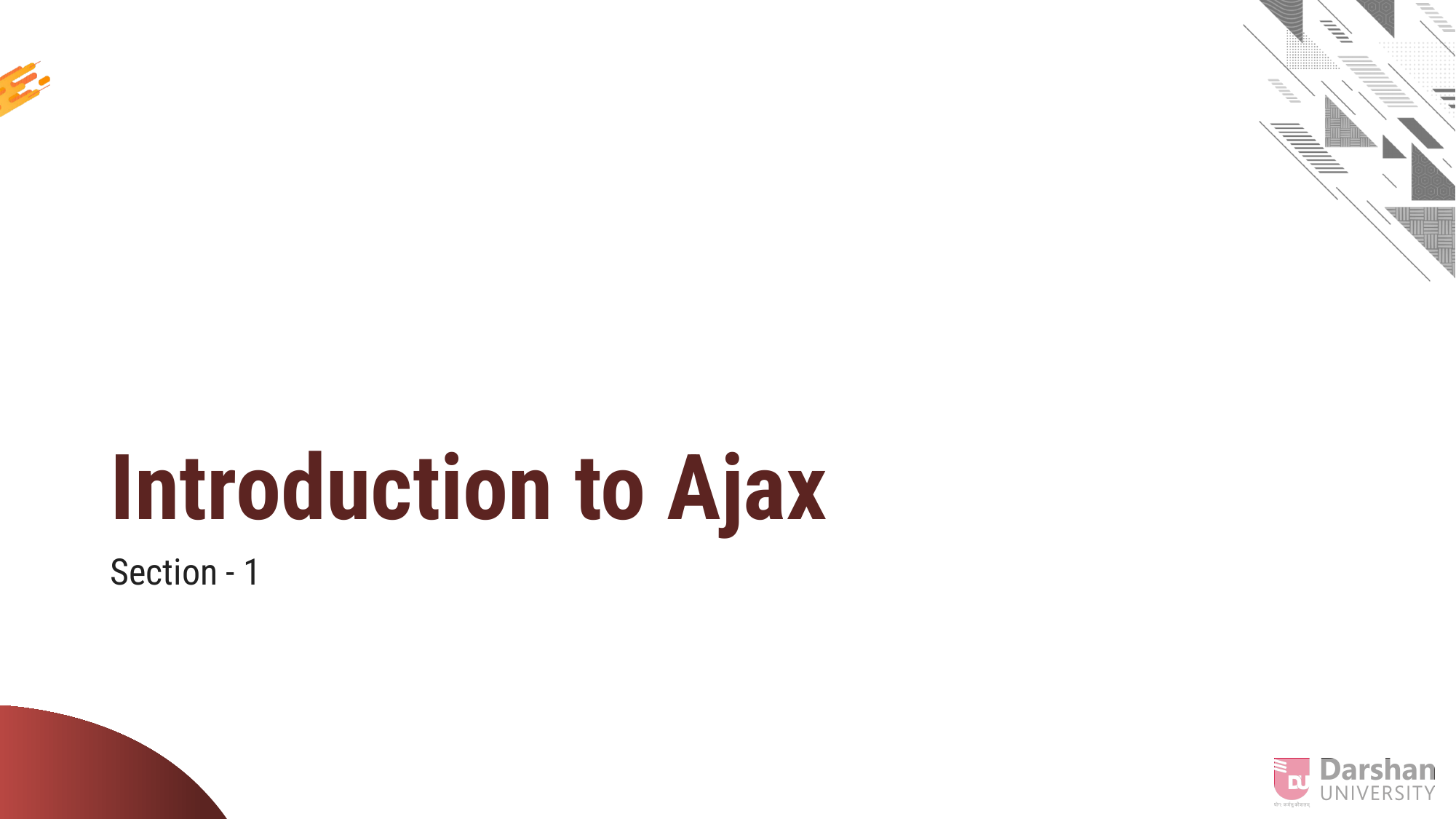

# Introduction to Ajax
Section - 1